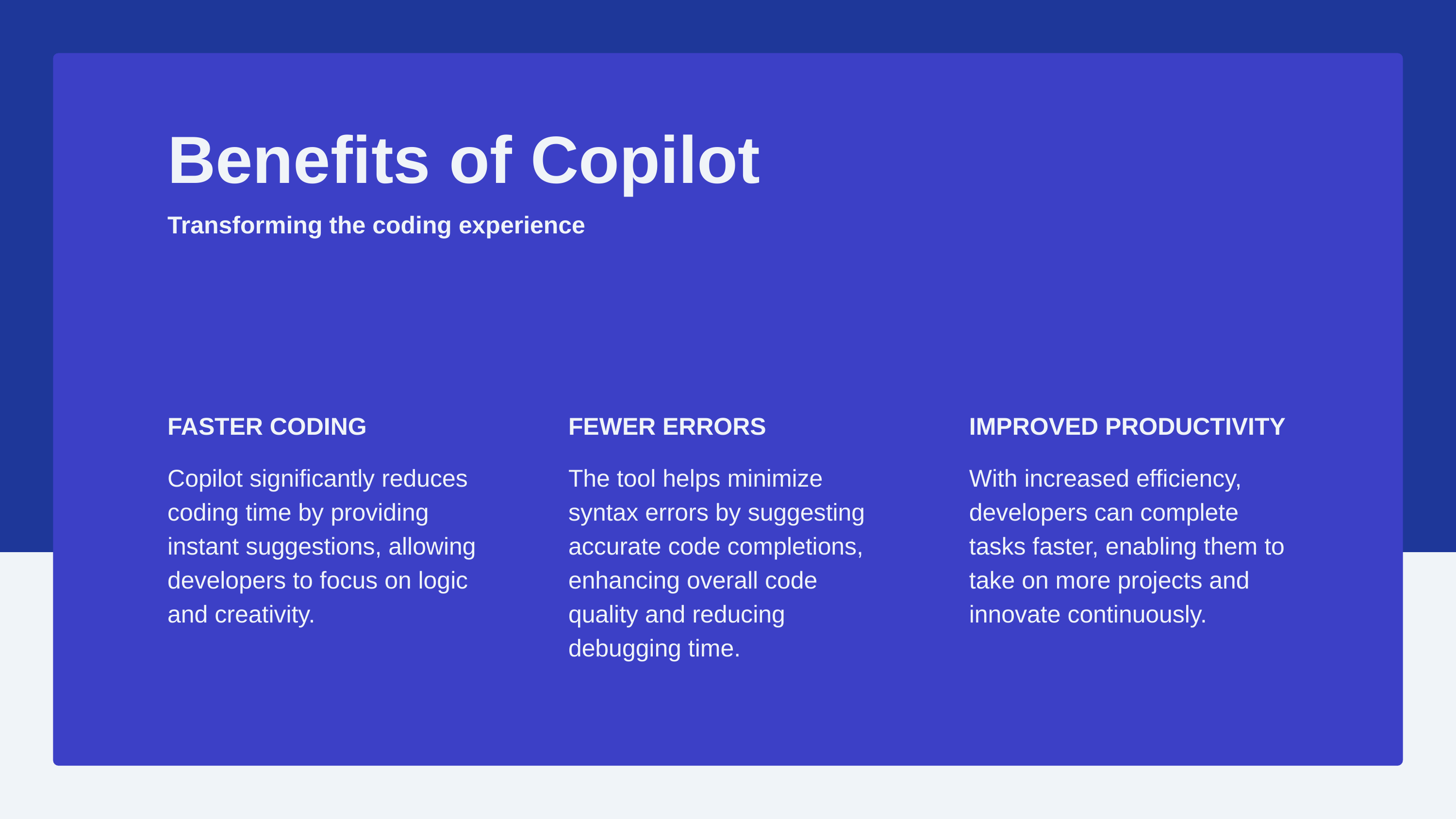

Benefits of Copilot
Transforming the coding experience
FASTER CODING
Copilot significantly reduces coding time by providing instant suggestions, allowing developers to focus on logic and creativity.
FEWER ERRORS
The tool helps minimize syntax errors by suggesting accurate code completions, enhancing overall code quality and reducing debugging time.
IMPROVED PRODUCTIVITY
With increased efficiency, developers can complete tasks faster, enabling them to take on more projects and innovate continuously.